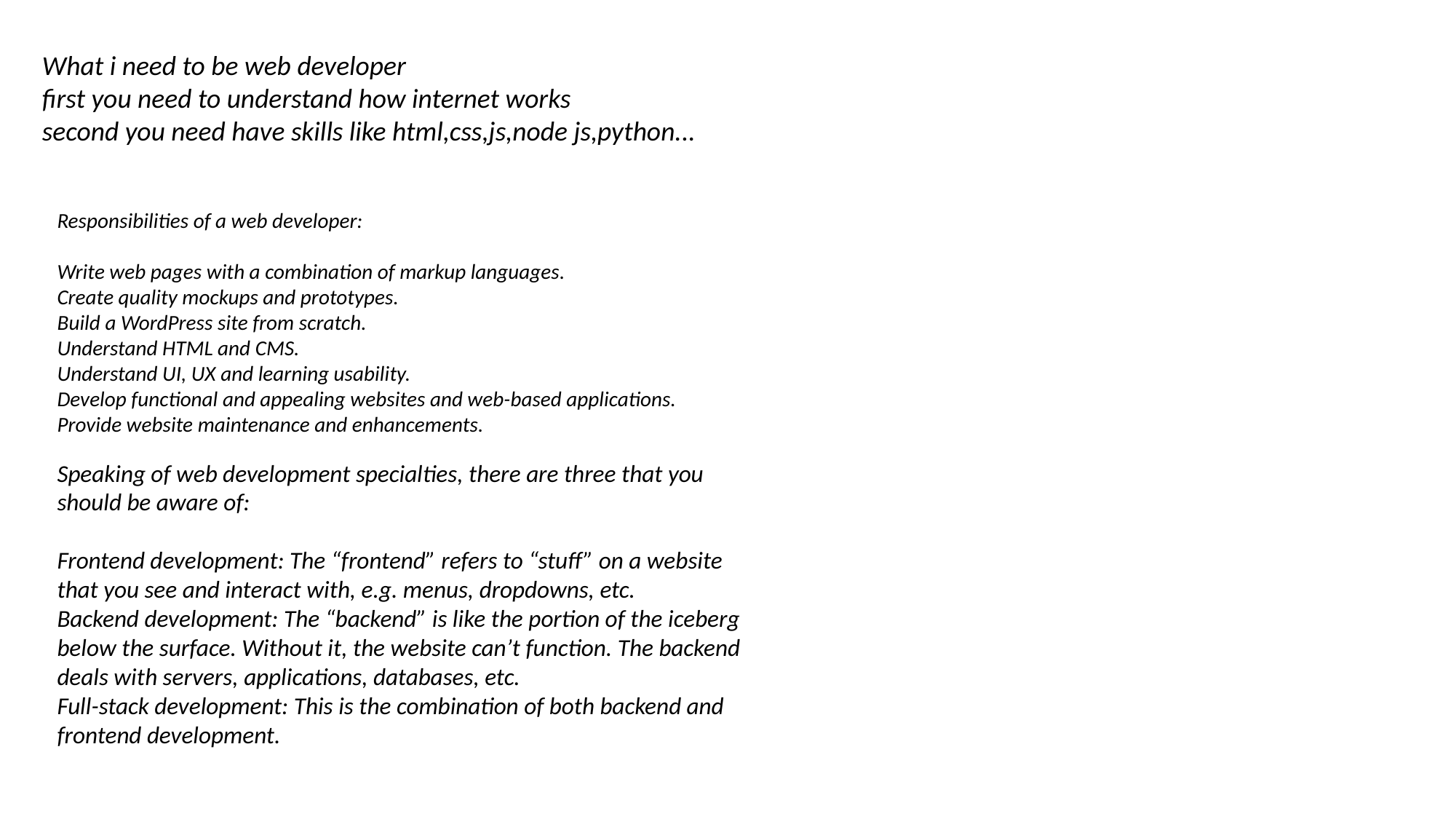

What i need to be web developer
first you need to understand how internet works
second you need have skills like html,css,js,node js,python...
Responsibilities of a web developer:

Write web pages with a combination of markup languages.
Create quality mockups and prototypes.
Build a WordPress site from scratch.
Understand HTML and CMS.
Understand UI, UX and learning usability.
Develop functional and appealing websites and web-based applications.
Provide website maintenance and enhancements.
Speaking of web development specialties, there are three that you should be aware of:

Frontend development: The “frontend” refers to “stuff” on a website that you see and interact with, e.g. menus, dropdowns, etc.
Backend development: The “backend” is like the portion of the iceberg below the surface. Without it, the website can’t function. The backend deals with servers, applications, databases, etc.
Full-stack development: This is the combination of both backend and frontend development.